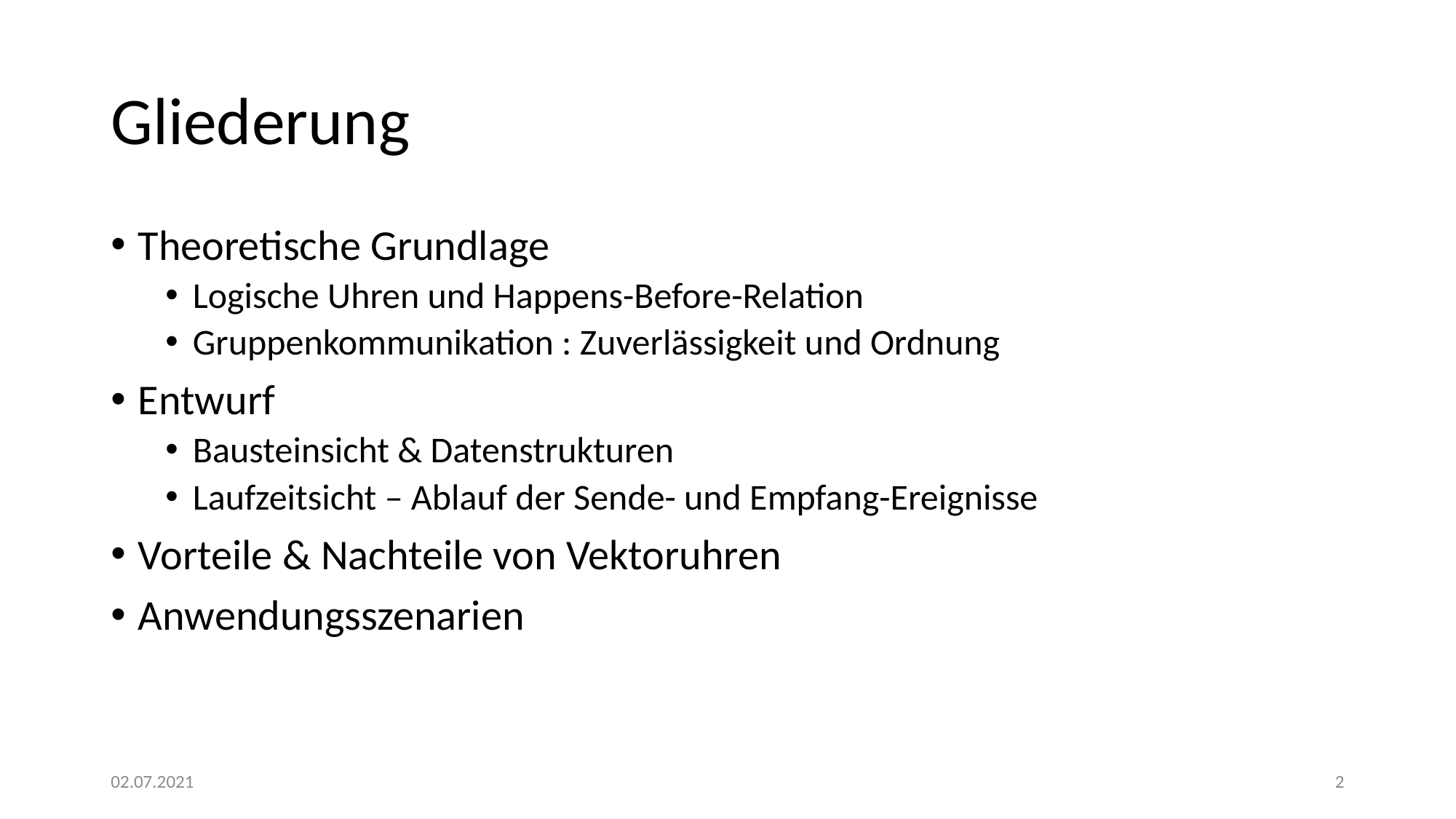

# Gliederung
Theoretische Grundlage
Logische Uhren und Happens-Before-Relation
Gruppenkommunikation : Zuverlässigkeit und Ordnung
Entwurf
Bausteinsicht & Datenstrukturen
Laufzeitsicht – Ablauf der Sende- und Empfang-Ereignisse
Vorteile & Nachteile von Vektoruhren
Anwendungsszenarien
02.07.2021
2